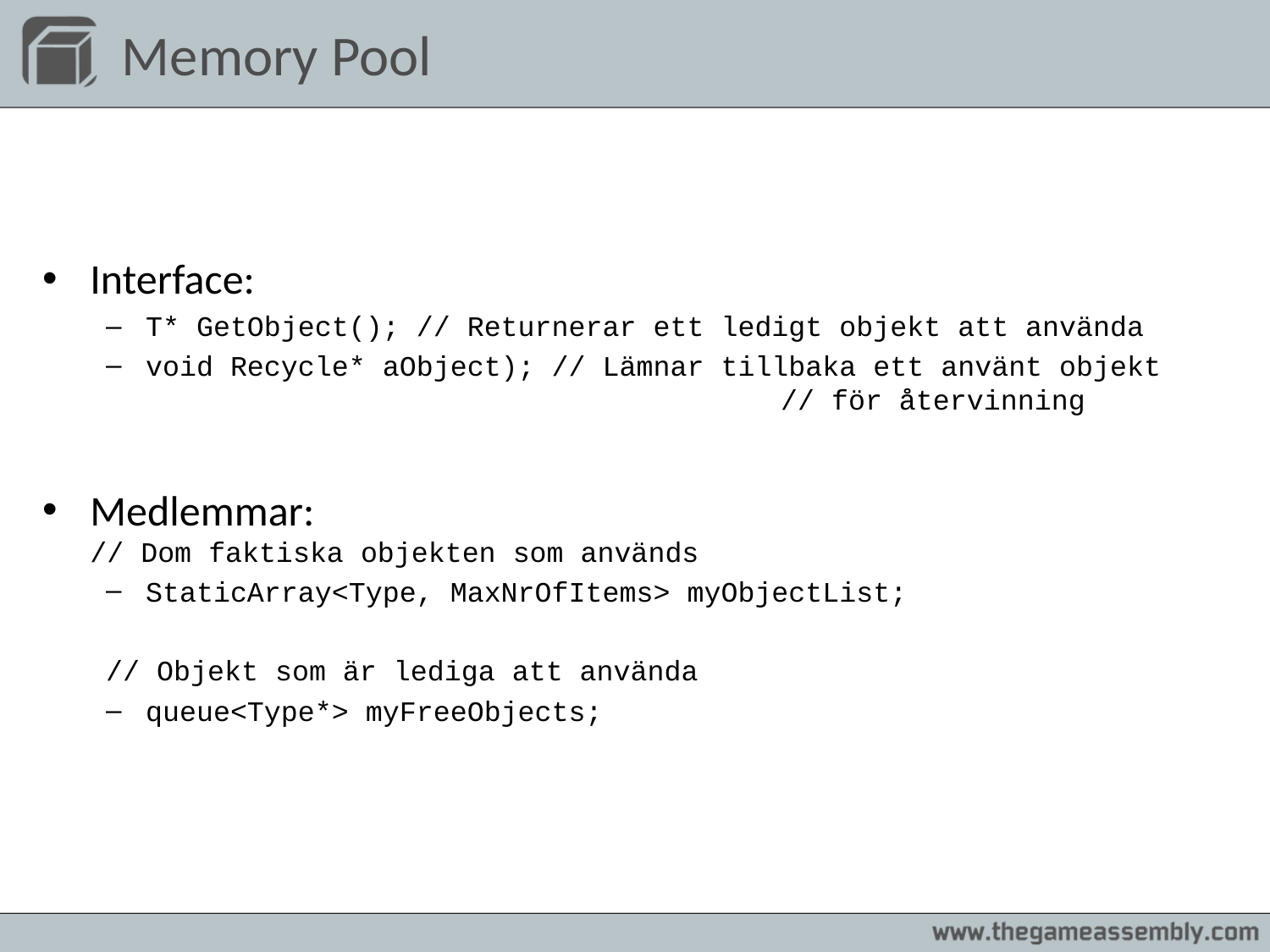

# Memory Pool
Interface:
T* GetObject(); // Returnerar ett ledigt objekt att använda
void Recycle* aObject); // Lämnar tillbaka ett använt objekt 					// för återvinning

Medlemmar:
// Dom faktiska objekten som används
StaticArray<Type, MaxNrOfItems> myObjectList;

// Objekt som är lediga att använda
queue<Type*> myFreeObjects;